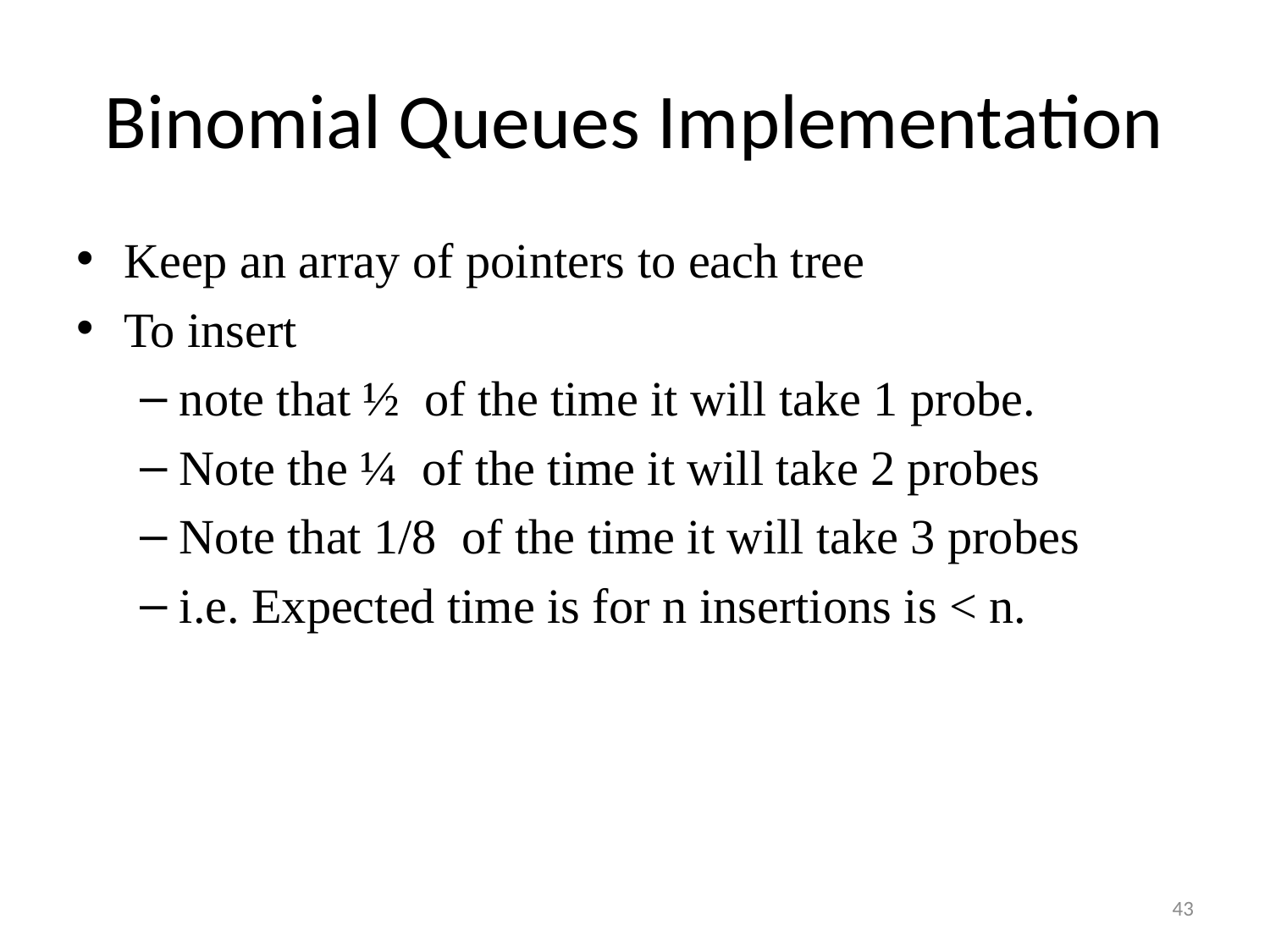

# Binomial Queues Implementation
Keep an array of pointers to each tree
To insert
note that ½  of the time it will take 1 probe.
Note the ¼  of the time it will take 2 probes
Note that 1/8  of the time it will take 3 probes
i.e. Expected time is for n insertions is < n.

43